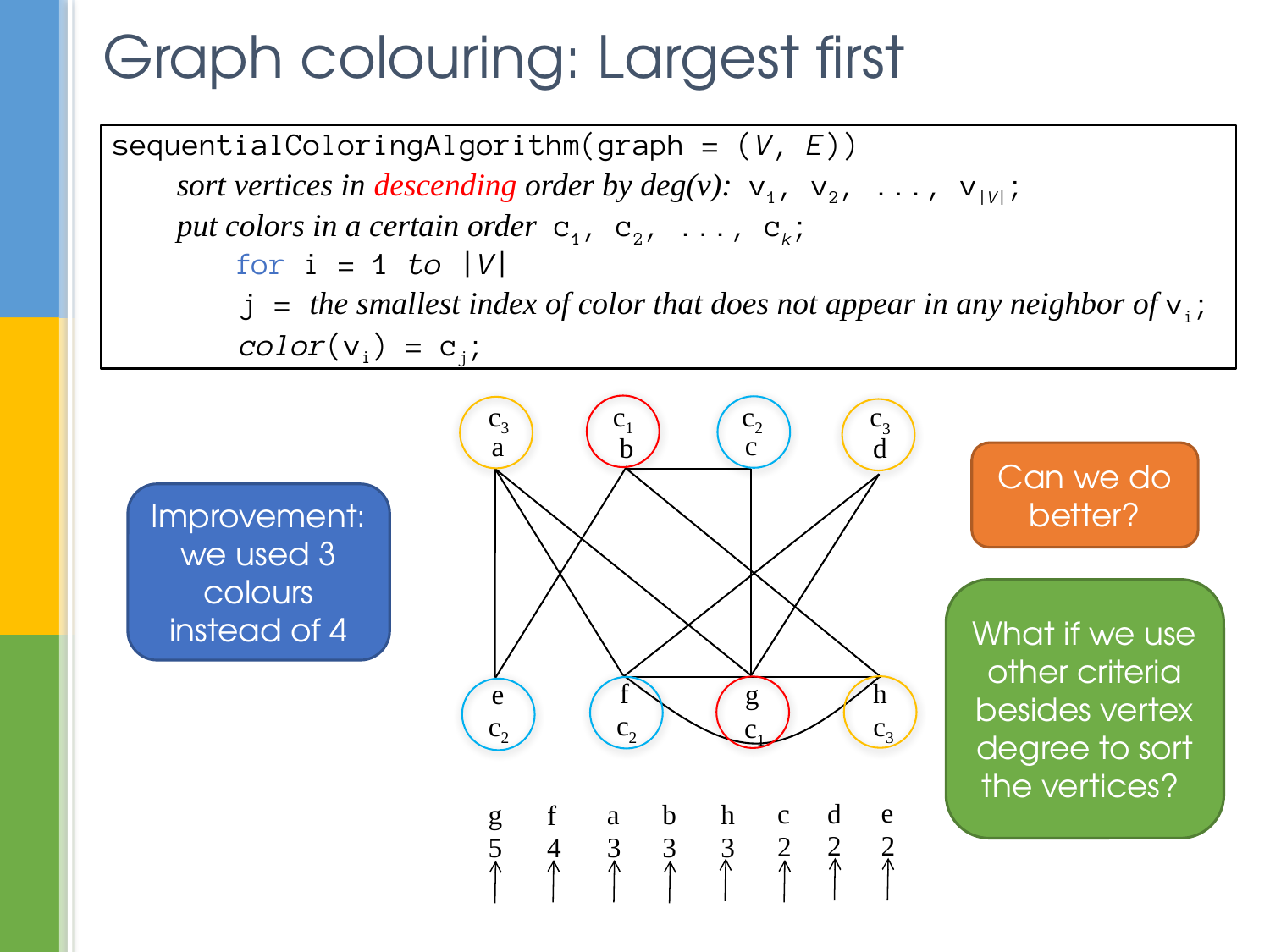

# Graph colouring: Largest first
sequentialColoringAlgorithm(graph = (V, E))
sort vertices in descending order by deg(v): v1, v2, ..., v|V|;
put colors in a certain order c1, c2, ..., ck;
       for i = 1 to |V|
	j = the smallest index of color that does not appear in any neighbor of vi;
	color(vi) = cj;

c3
c1
c2

c3

c
a
b
d
Can we do better?
Improvement: we used 3 colours instead of 4
What if we use other criteria besides vertex degree to sort the vertices?
f

h

e

g

c2
c2
c3
c1
e
2
d
2
c
2
h
3
g
5
a
3
b
3
f
4